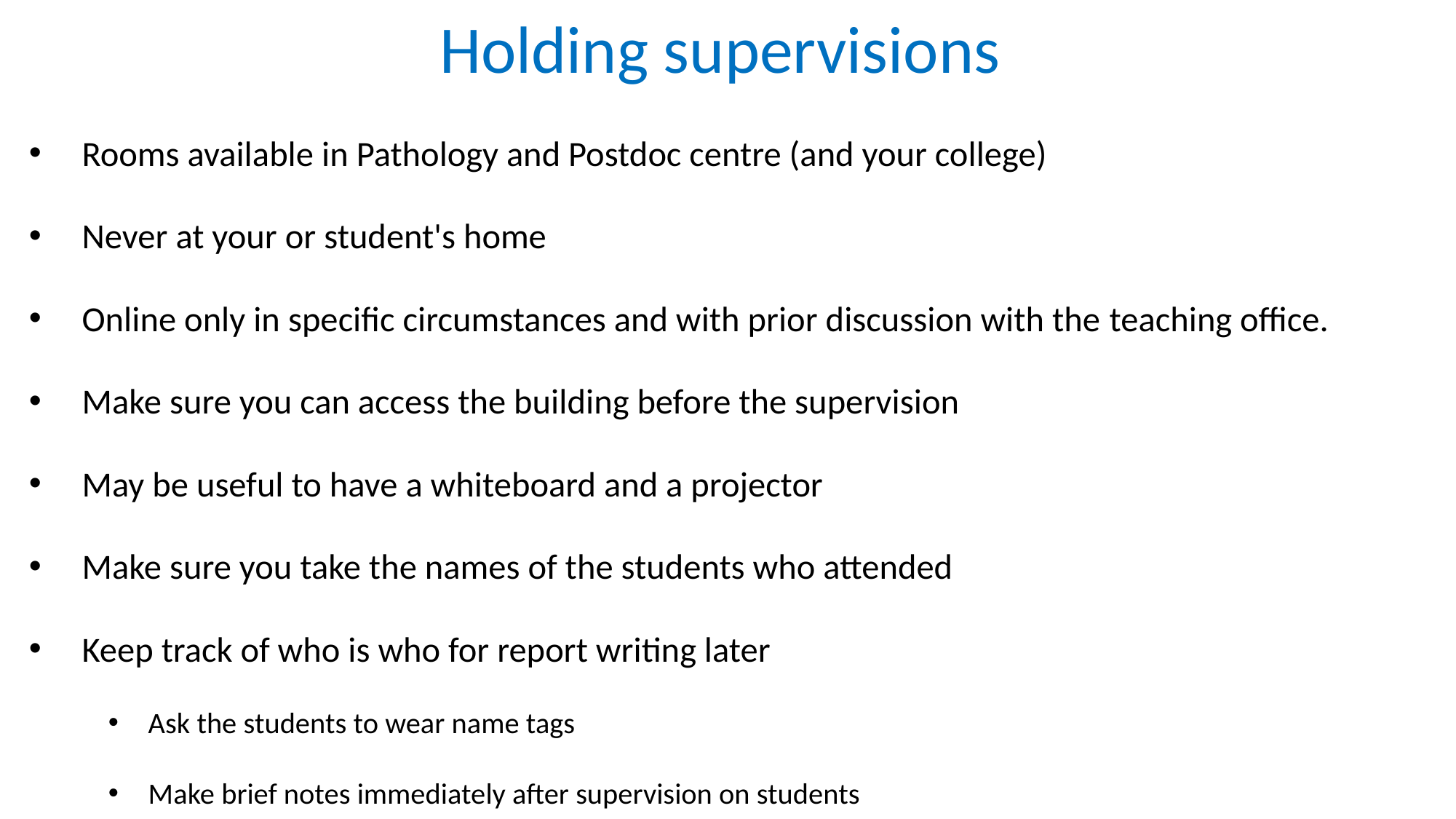

# Holding supervisions
Rooms available in Pathology and Postdoc centre (and your college)
Never at your or student's home
Online only in specific circumstances and with prior discussion with the teaching office.
Make sure you can access the building before the supervision
May be useful to have a whiteboard and a projector
Make sure you take the names of the students who attended
Keep track of who is who for report writing later
Ask the students to wear name tags
Make brief notes immediately after supervision on students